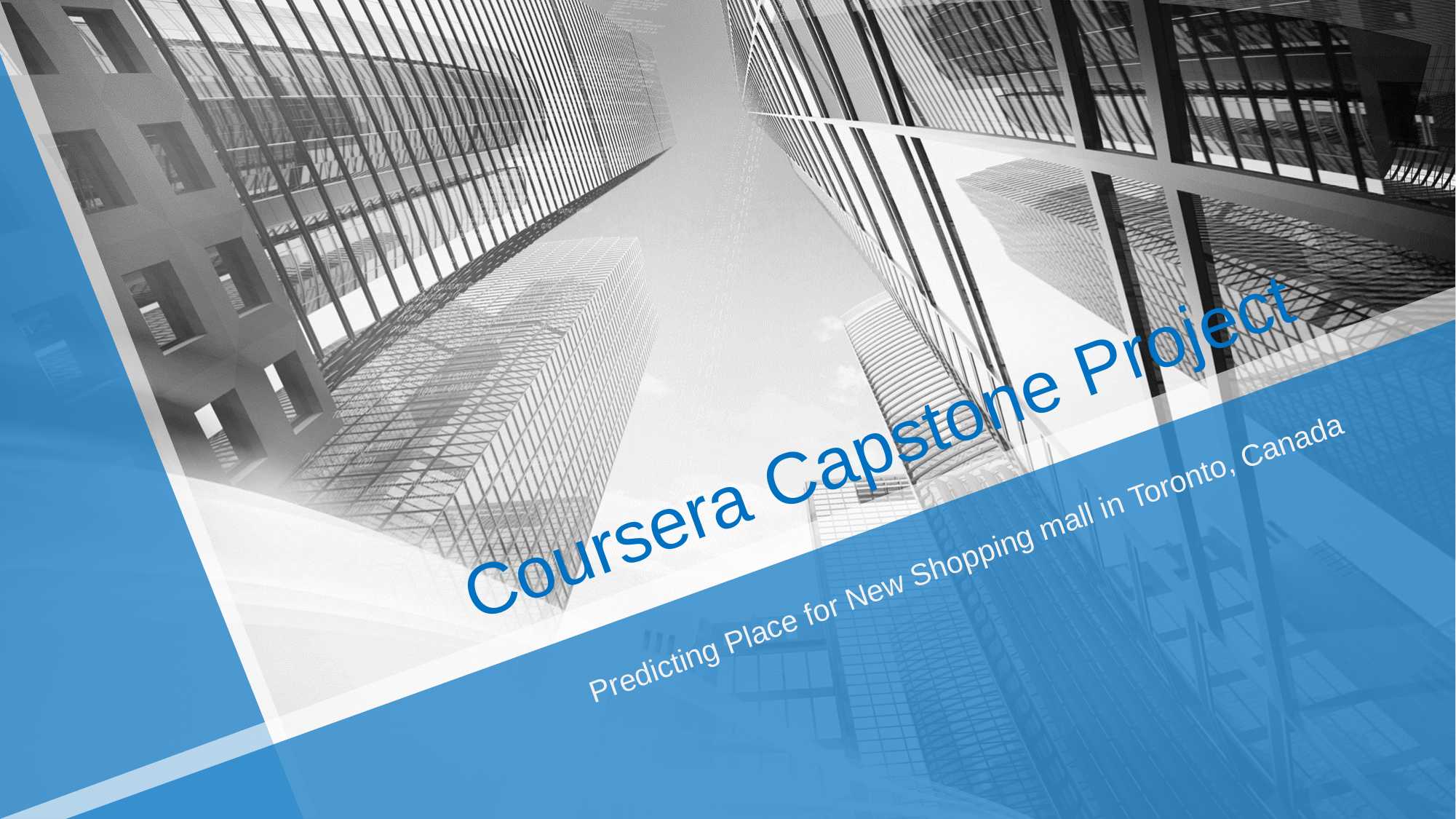

# Coursera Capstone Project
Predicting Place for New Shopping mall in Toronto, Canada